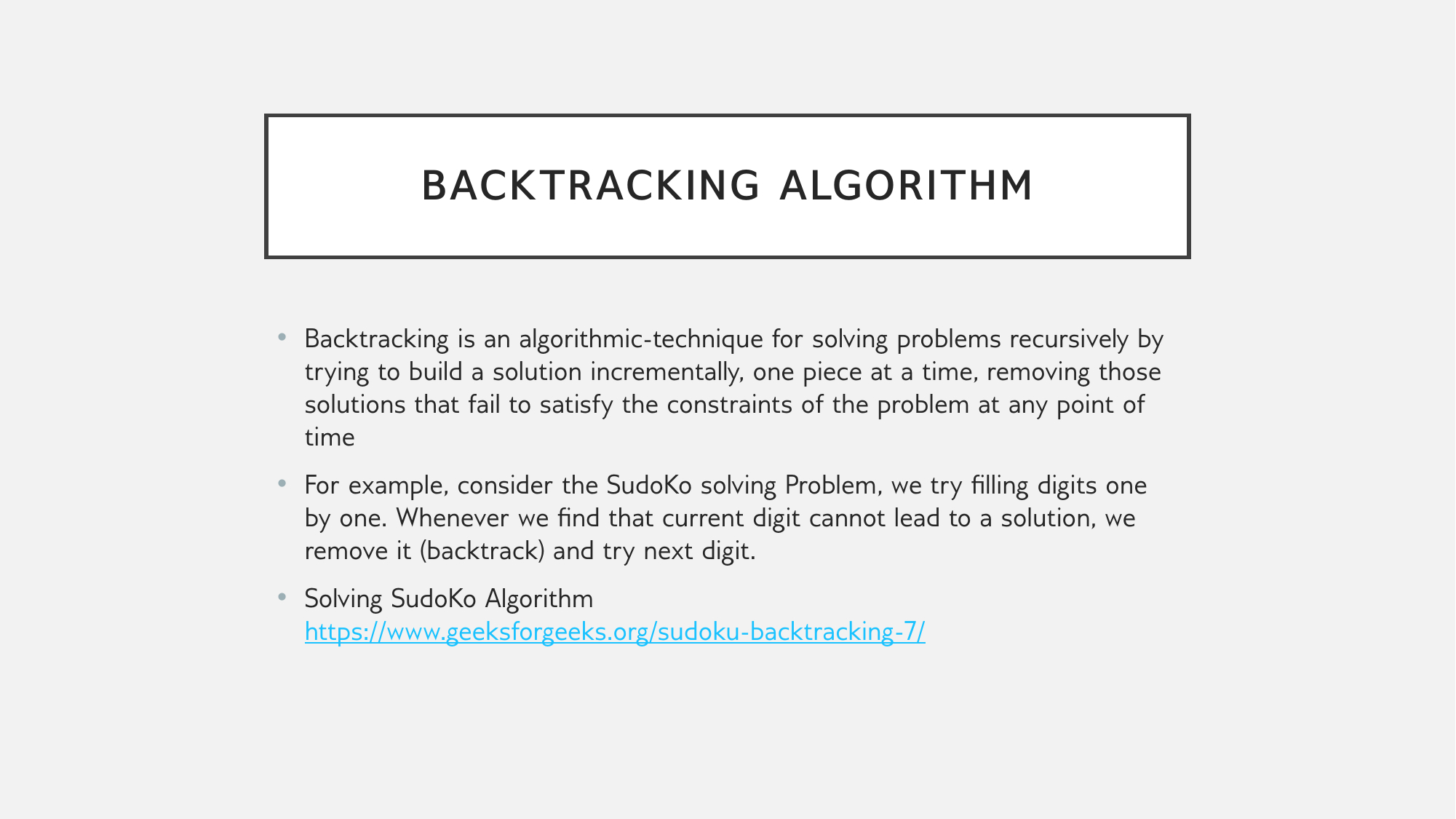

# Backtracking algorithm
Backtracking is an algorithmic-technique for solving problems recursively by trying to build a solution incrementally, one piece at a time, removing those solutions that fail to satisfy the constraints of the problem at any point of time
For example, consider the SudoKo solving Problem, we try filling digits one by one. Whenever we find that current digit cannot lead to a solution, we remove it (backtrack) and try next digit.
Solving SudoKo Algorithm https://www.geeksforgeeks.org/sudoku-backtracking-7/